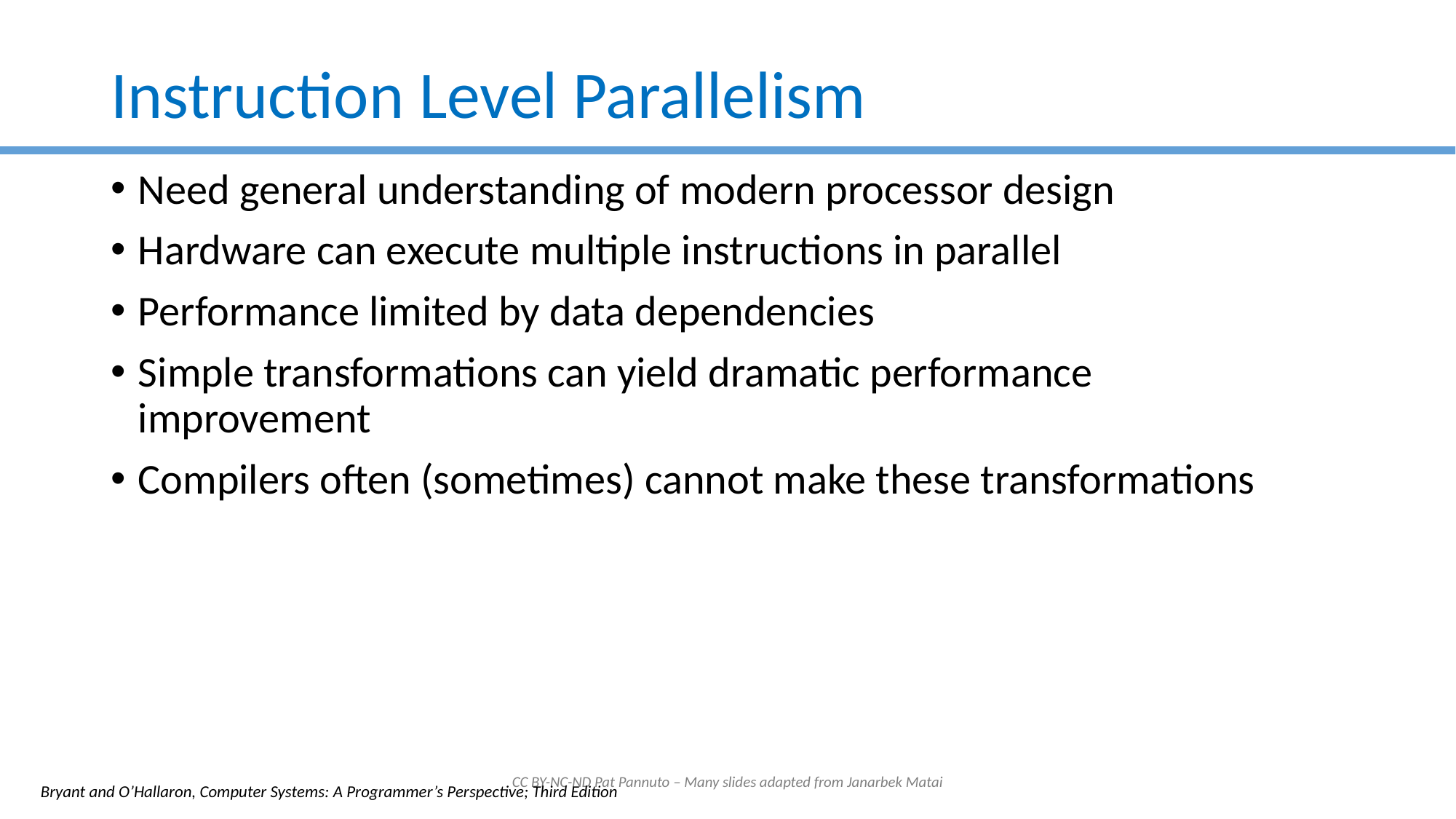

# Instruction Level Parallelism
Need general understanding of modern processor design
Hardware can execute multiple instructions in parallel
Performance limited by data dependencies
Simple transformations can yield dramatic performance improvement
Compilers often (sometimes) cannot make these transformations
CC BY-NC-ND Pat Pannuto – Many slides adapted from Janarbek Matai
Bryant and O’Hallaron, Computer Systems: A Programmer’s Perspective; Third Edition